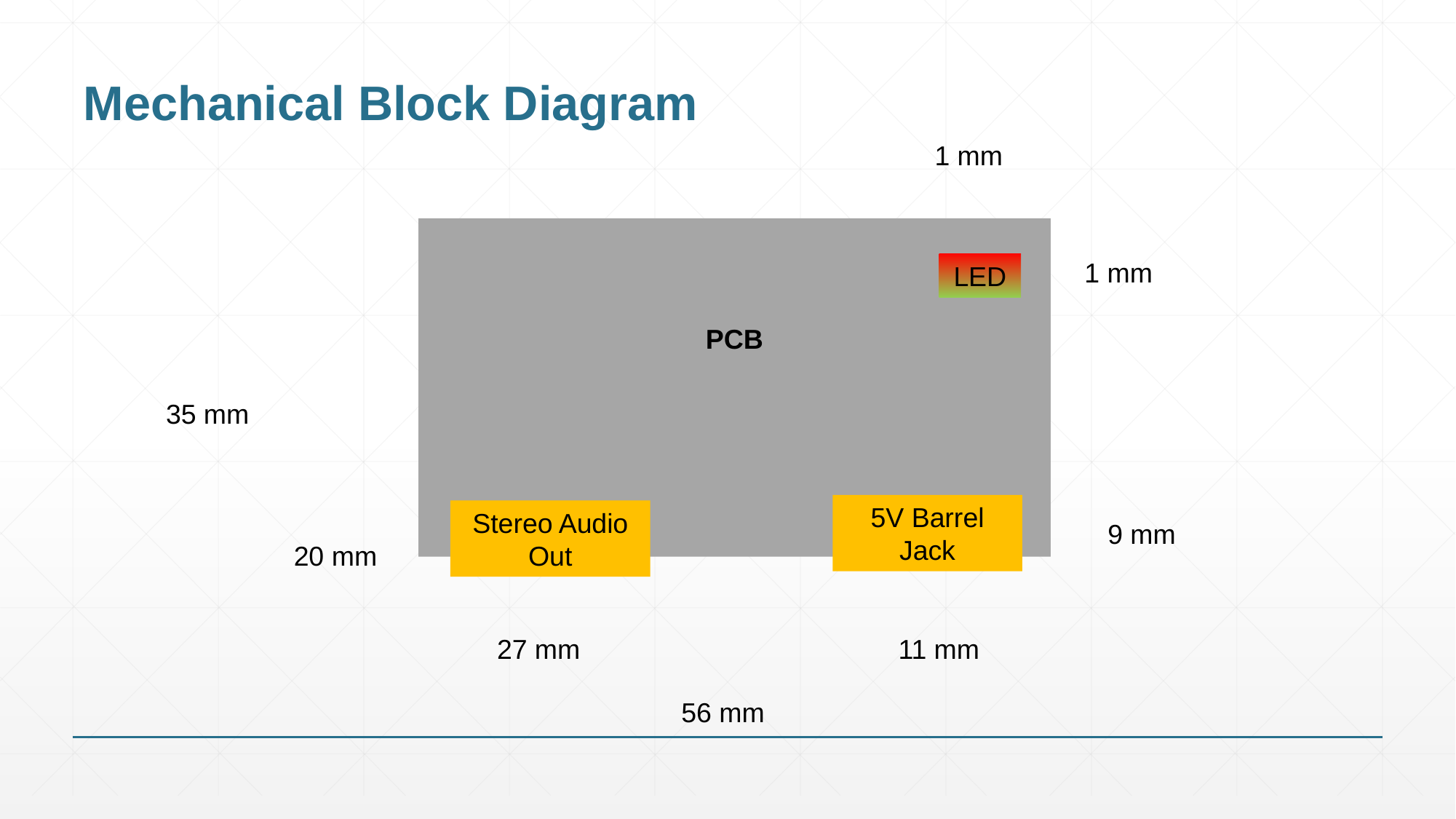

# Mechanical Block Diagram
1 mm

PCB

LED
Stereo Audio Out
1 mm
35 mm
5V Barrel Jack
9 mm
20 mm
27 mm
11 mm
56 mm